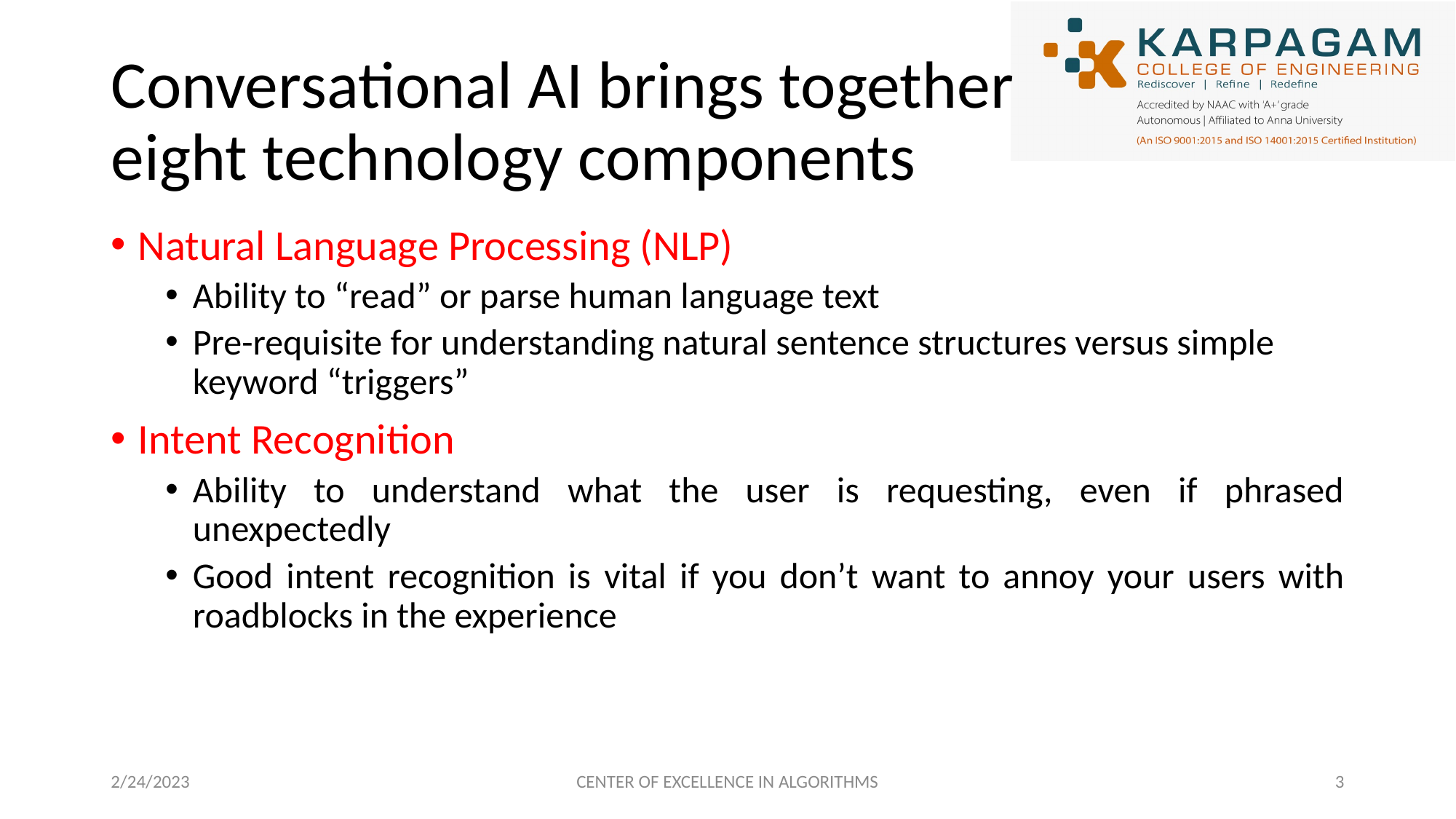

# Conversational AI brings together eight technology components
Natural Language Processing (NLP)
Ability to “read” or parse human language text
Pre-requisite for understanding natural sentence structures versus simple keyword “triggers”
Intent Recognition
Ability to understand what the user is requesting, even if phrased unexpectedly
Good intent recognition is vital if you don’t want to annoy your users with roadblocks in the experience
2/24/2023
CENTER OF EXCELLENCE IN ALGORITHMS
3